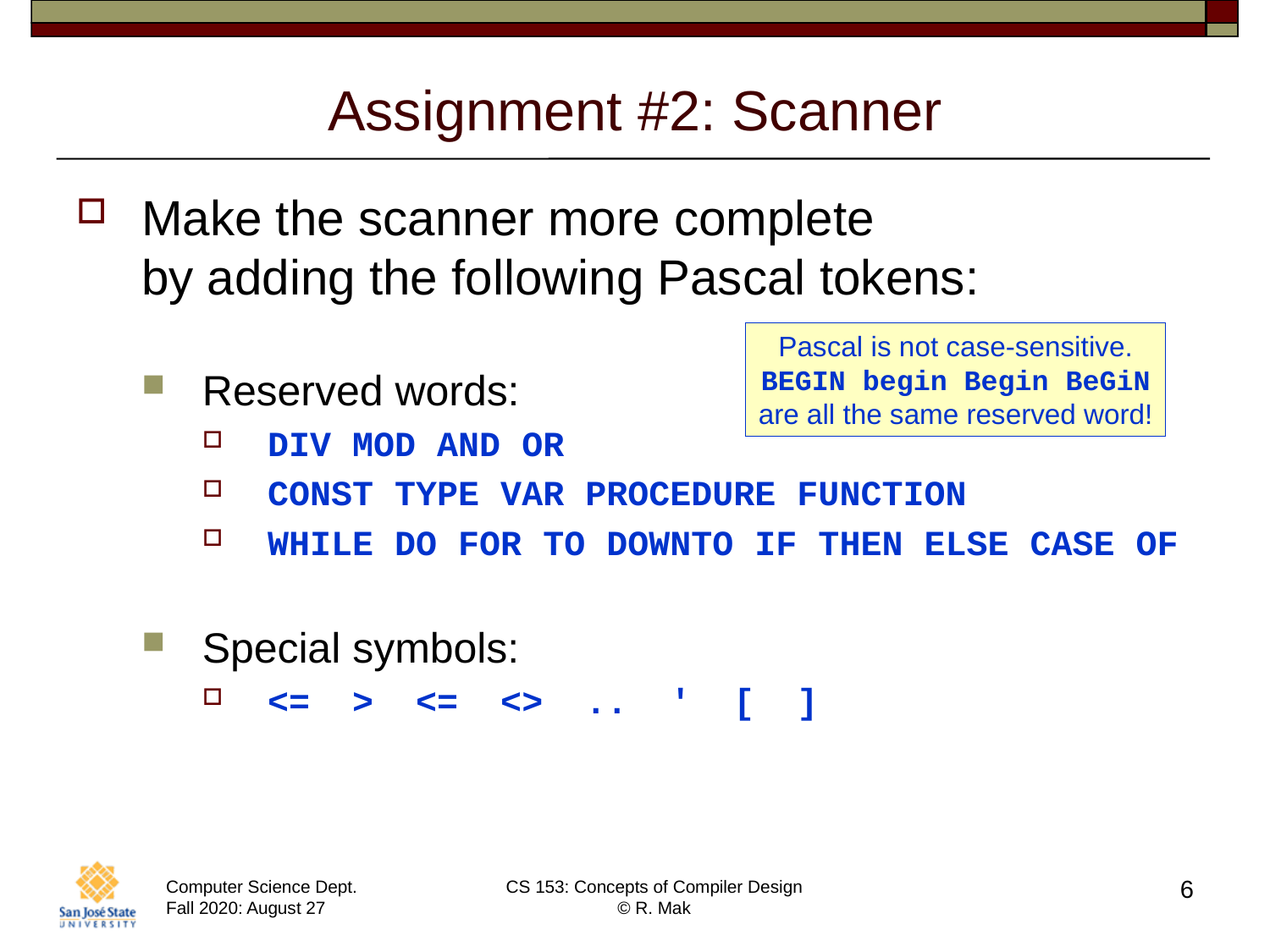

# Assignment #2: Scanner
Make the scanner more complete
by adding the following Pascal tokens:

Reserved words:
DIV MOD AND OR
CONST TYPE VAR PROCEDURE FUNCTION
WHILE DO FOR TO DOWNTO IF THEN ELSE CASE OF

Special symbols:
<=  >  <=  <>  ..  '  [  ]
Pascal is not case-sensitive.
BEGIN begin Begin BeGiN
are all the same reserved word!
6